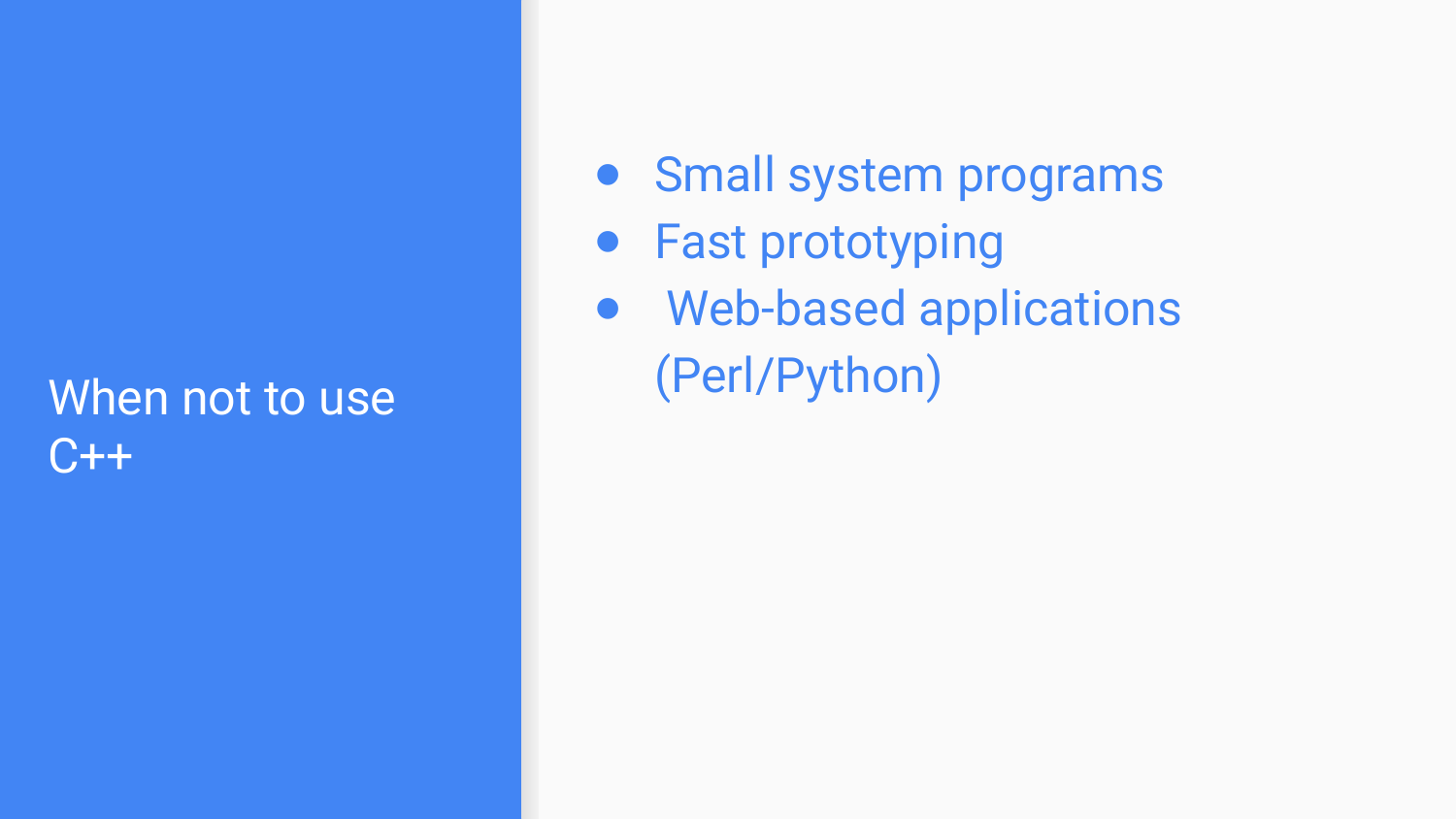

Small system programs
Fast prototyping
 Web-based applications (Perl/Python)

# When not to use
C++